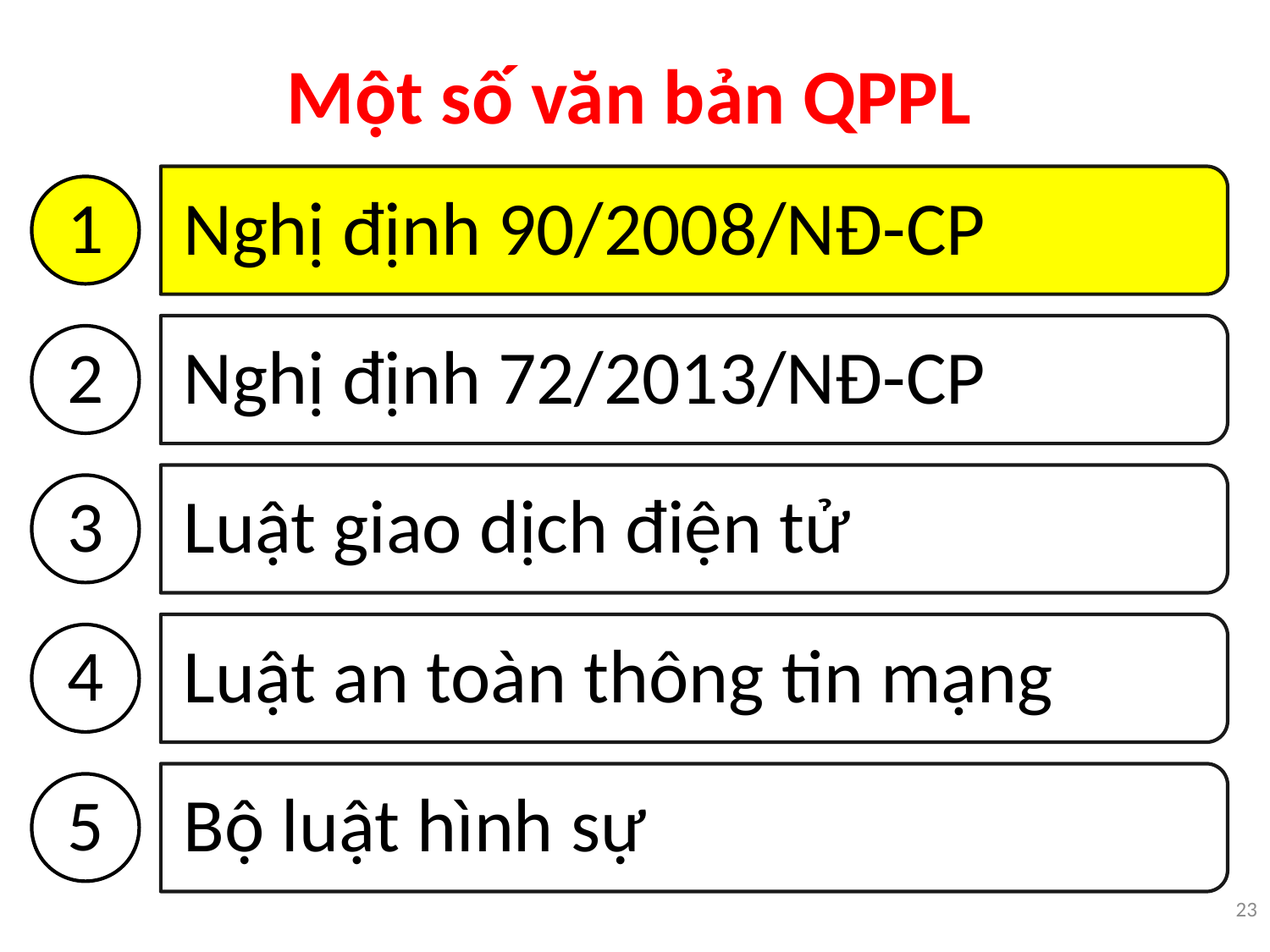

# Một số văn bản QPPL
Nghị định 90/2008/NĐ-CP
1
Nghị định 72/2013/NĐ-CP
2
Luật giao dịch điện tử
3
Luật an toàn thông tin mạng
4
Bộ luật hình sự
5
23